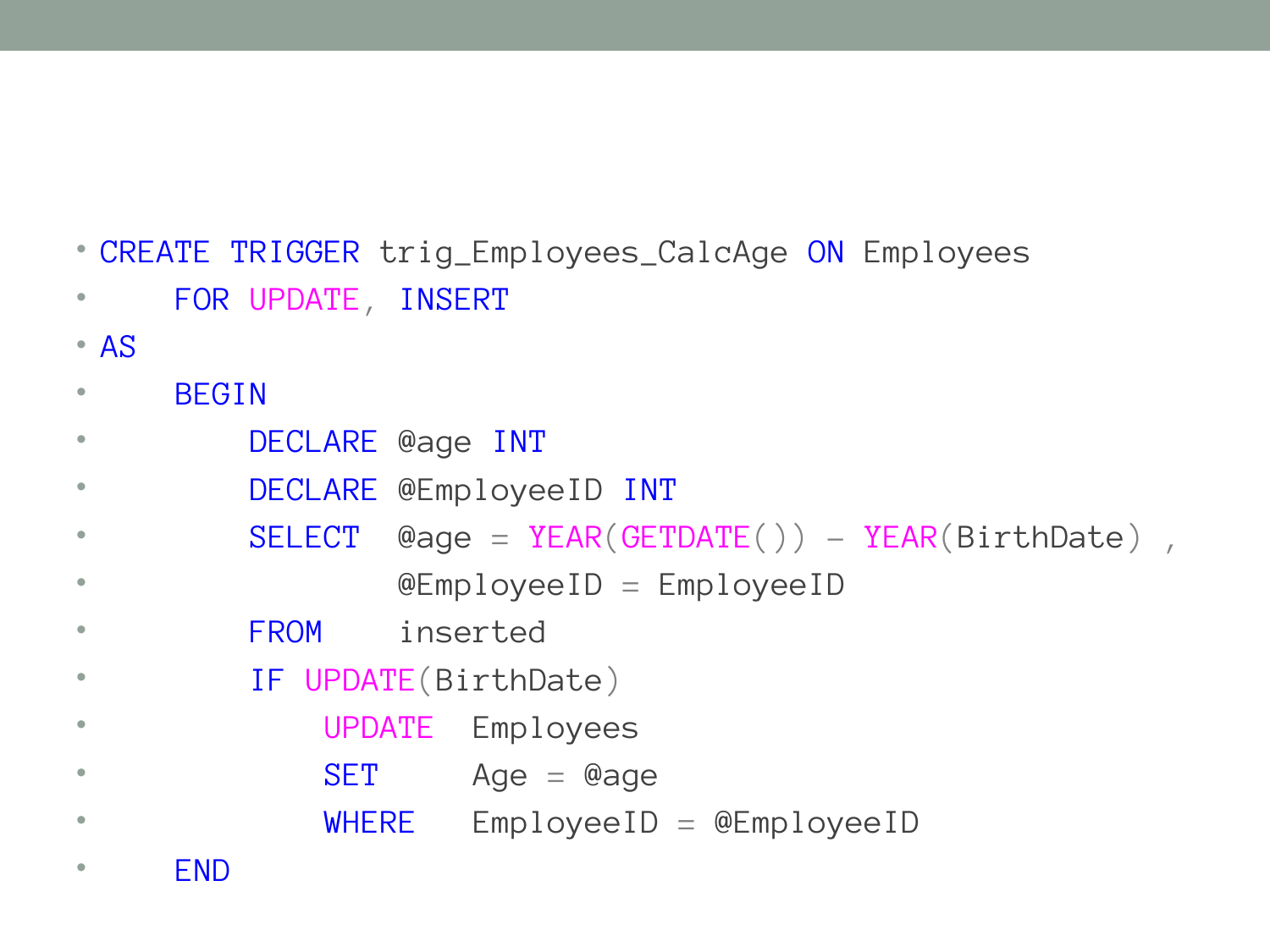

#
CREATE TRIGGER trig_Employees_CalcAge ON Employees
    FOR UPDATE, INSERT
AS
    BEGIN
        DECLARE @age INT
        DECLARE @EmployeeID INT
        SELECT  @age = YEAR(GETDATE()) - YEAR(BirthDate) ,
                @EmployeeID = EmployeeID
        FROM    inserted
        IF UPDATE(BirthDate)
            UPDATE  Employees
            SET     Age = @age
            WHERE   EmployeeID = @EmployeeID
    END